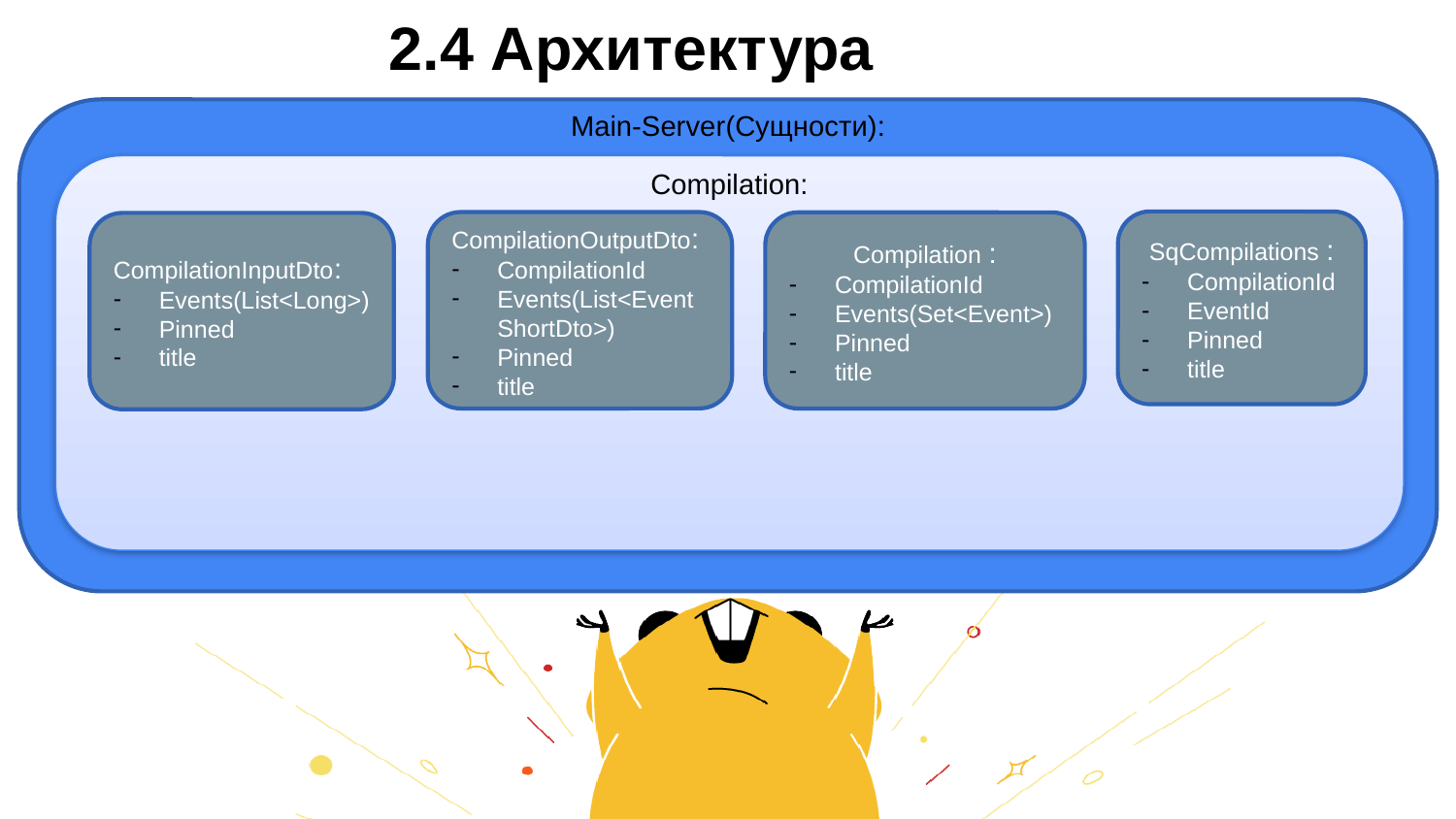

# 2.4 Архитектура
Main-Server(Сущности):

Compilation:

SqCompilations :
CompilationId
EventId
Pinned
title
CompilationOutputDto:
CompilationId
Events(List<EventShortDto>)
Pinned
title
Compilation :
CompilationId
Events(Set<Event>)
Pinned
title
CompilationInputDto:
Events(List<Long>)
Pinned
title